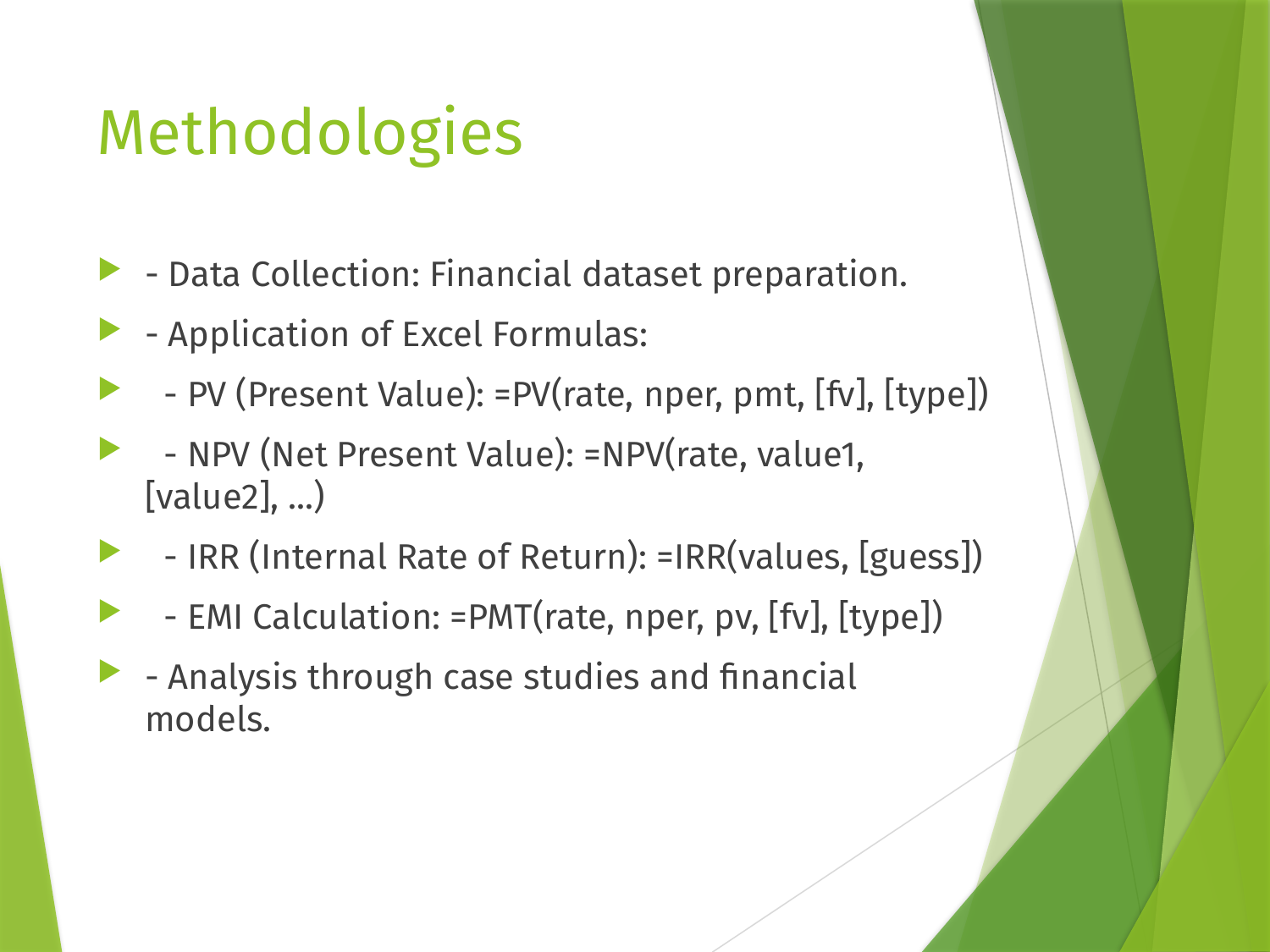

# Methodologies
- Data Collection: Financial dataset preparation.
- Application of Excel Formulas:
  - PV (Present Value): =PV(rate, nper, pmt, [fv], [type])
  - NPV (Net Present Value): =NPV(rate, value1, [value2], ...)
  - IRR (Internal Rate of Return): =IRR(values, [guess])
  - EMI Calculation: =PMT(rate, nper, pv, [fv], [type])
- Analysis through case studies and financial models.